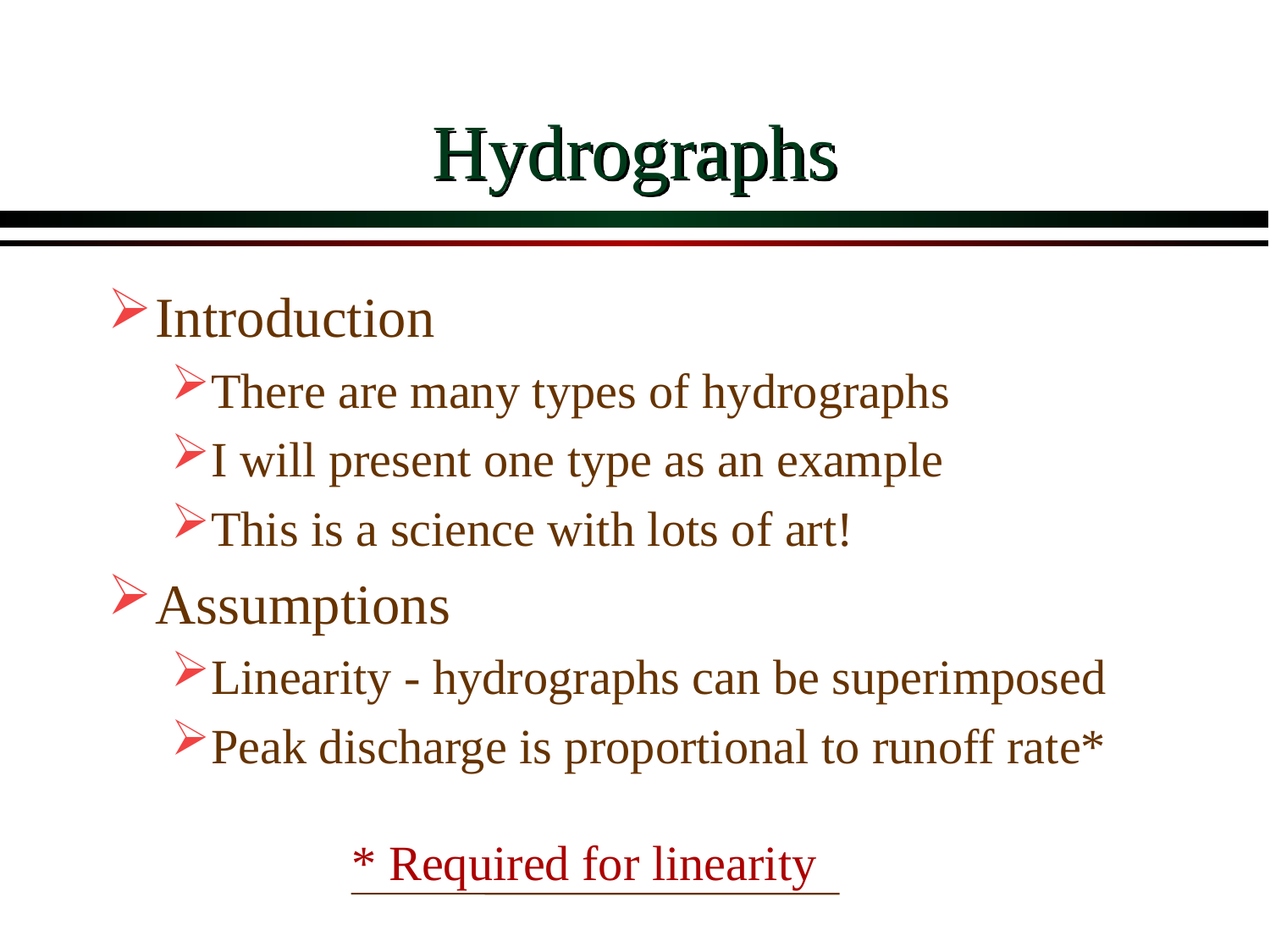

# Hydrographs
Introduction
There are many types of hydrographs
I will present one type as an example
This is a science with lots of art!
Assumptions
Linearity - hydrographs can be superimposed
Peak discharge is proportional to runoff rate*
* Required for linearity